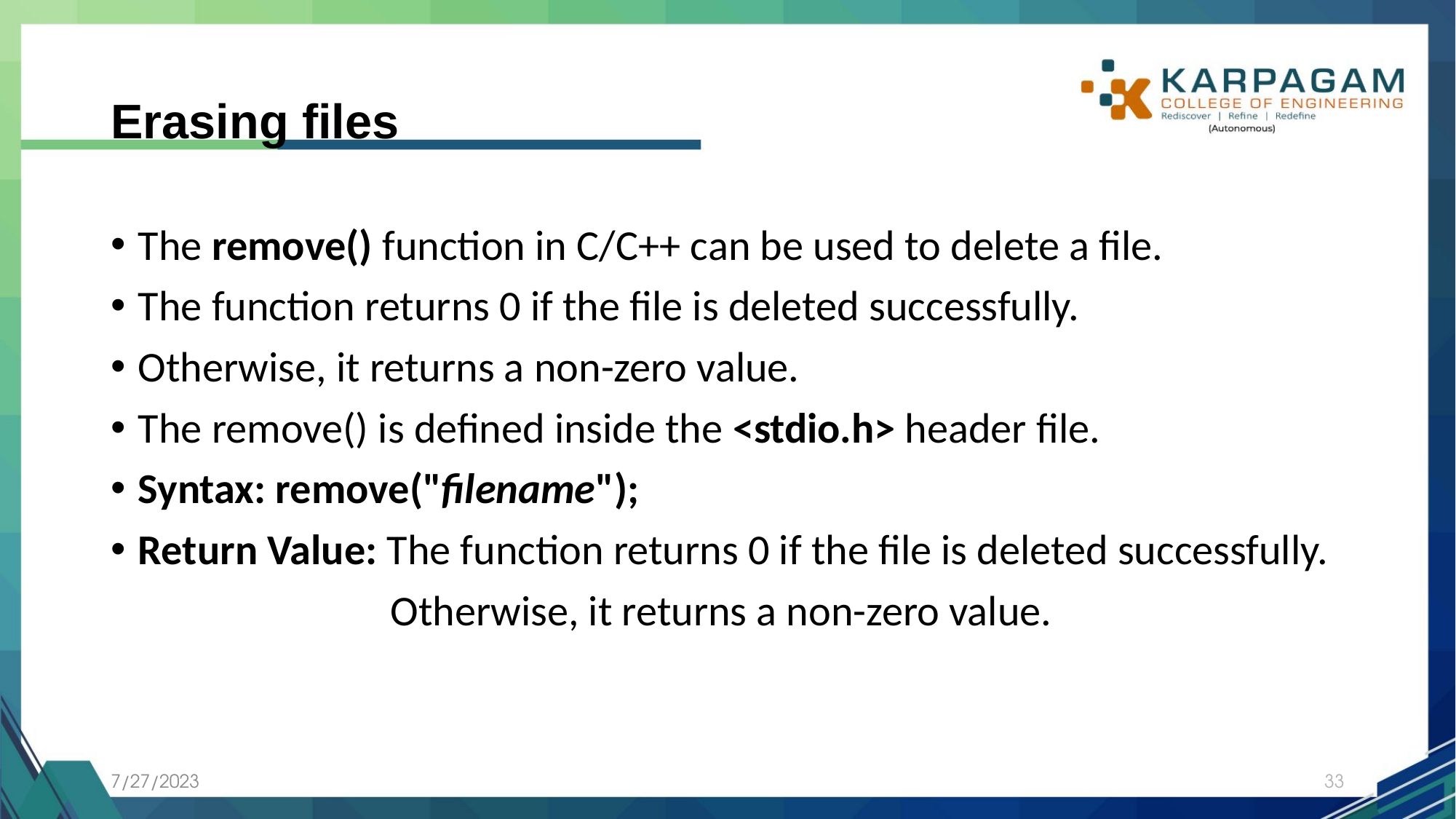

# Erasing files
The remove() function in C/C++ can be used to delete a file.
The function returns 0 if the file is deleted successfully.
Otherwise, it returns a non-zero value.
The remove() is defined inside the <stdio.h> header file.
Syntax: remove("filename");
Return Value: The function returns 0 if the file is deleted successfully.
                             Otherwise, it returns a non-zero value.
7/27/2023
33